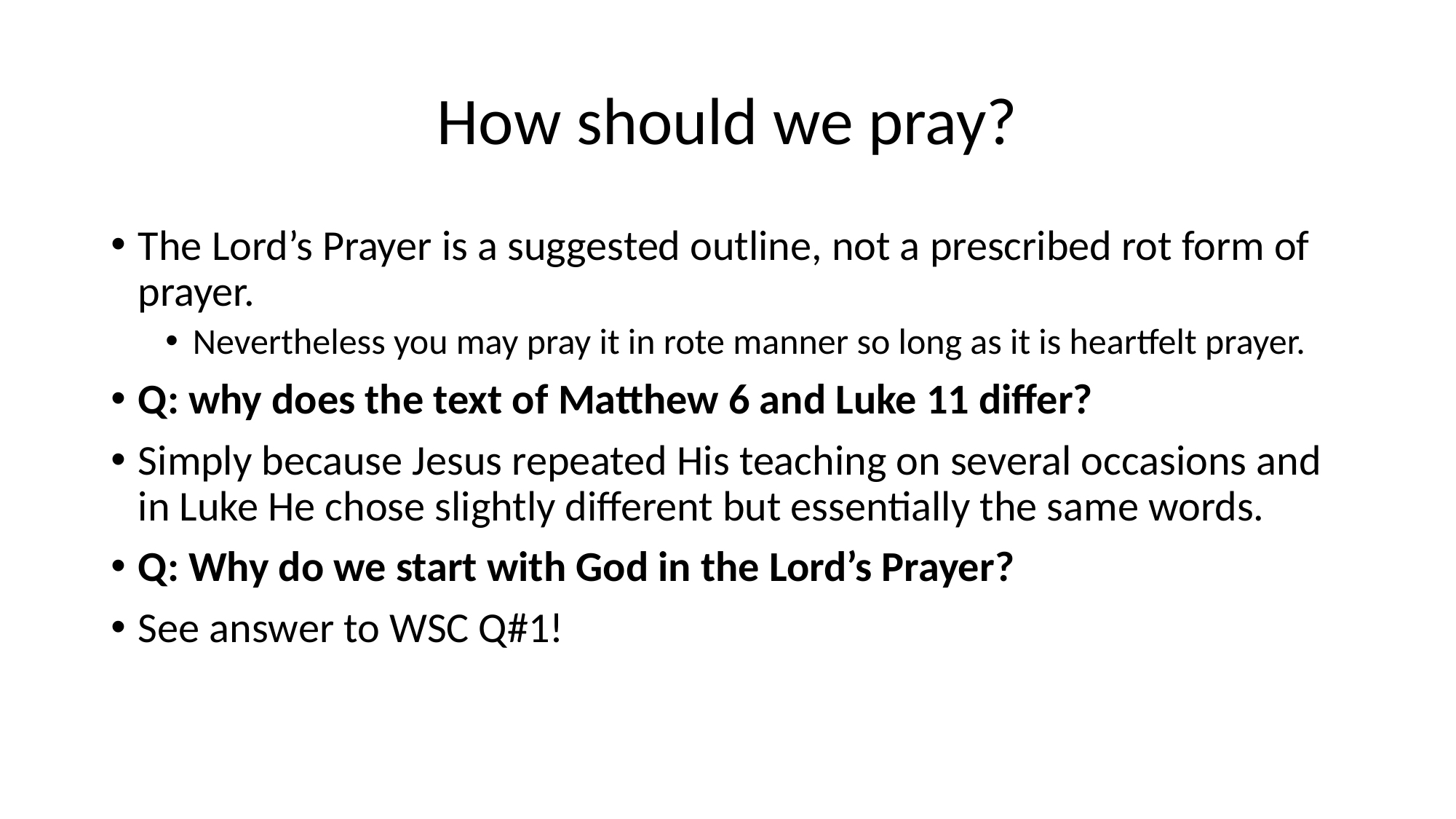

# How should we pray?
The Lord’s Prayer is a suggested outline, not a prescribed rot form of prayer.
Nevertheless you may pray it in rote manner so long as it is heartfelt prayer.
Q: why does the text of Matthew 6 and Luke 11 differ?
Simply because Jesus repeated His teaching on several occasions and in Luke He chose slightly different but essentially the same words.
Q: Why do we start with God in the Lord’s Prayer?
See answer to WSC Q#1!